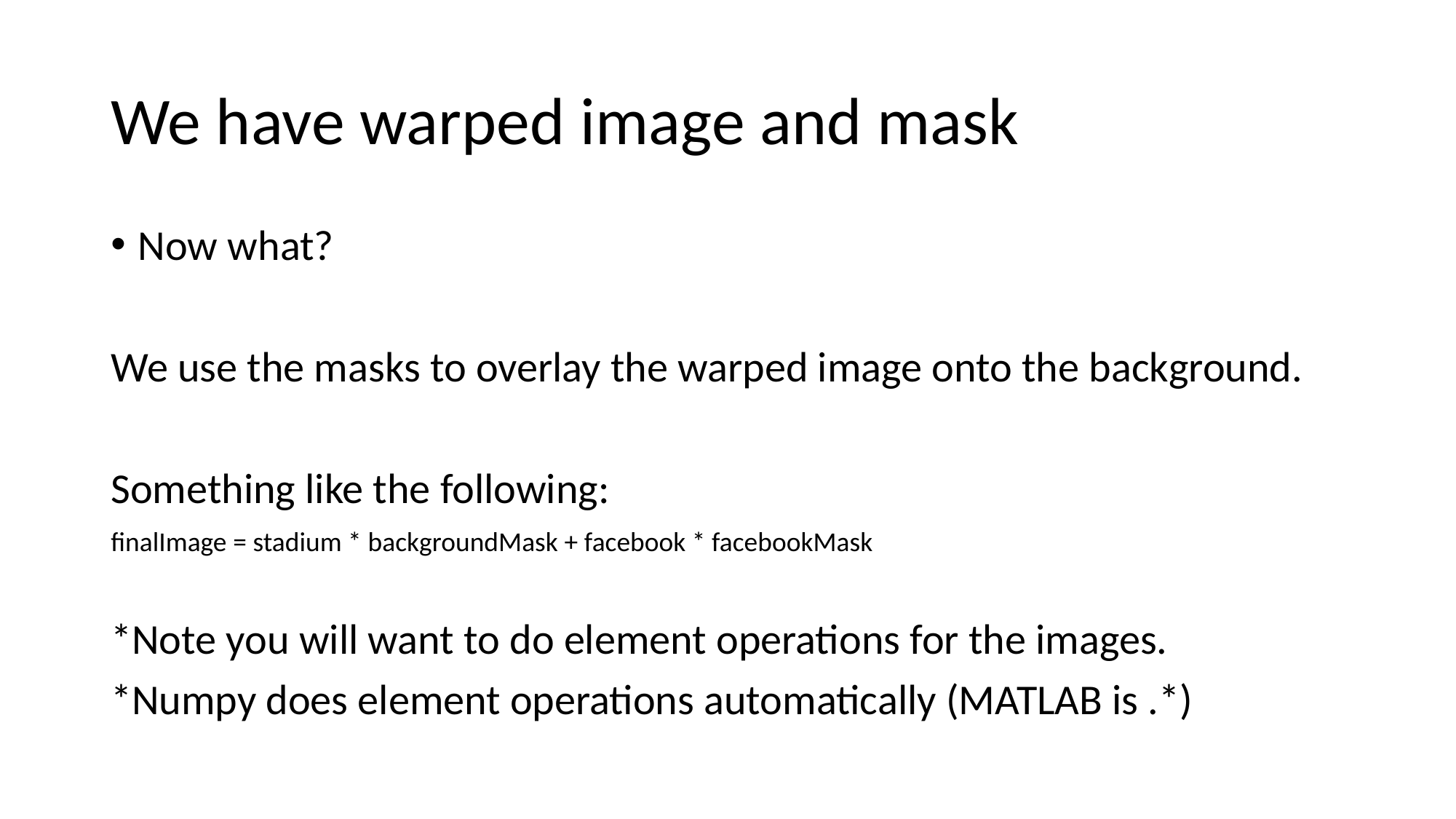

# We have warped image and mask
Now what?

We use the masks to overlay the warped image onto the background.

Something like the following:
finalImage = stadium * backgroundMask + facebook * facebookMask

*Note you will want to do element operations for the images.
*Numpy does element operations automatically (MATLAB is .*)